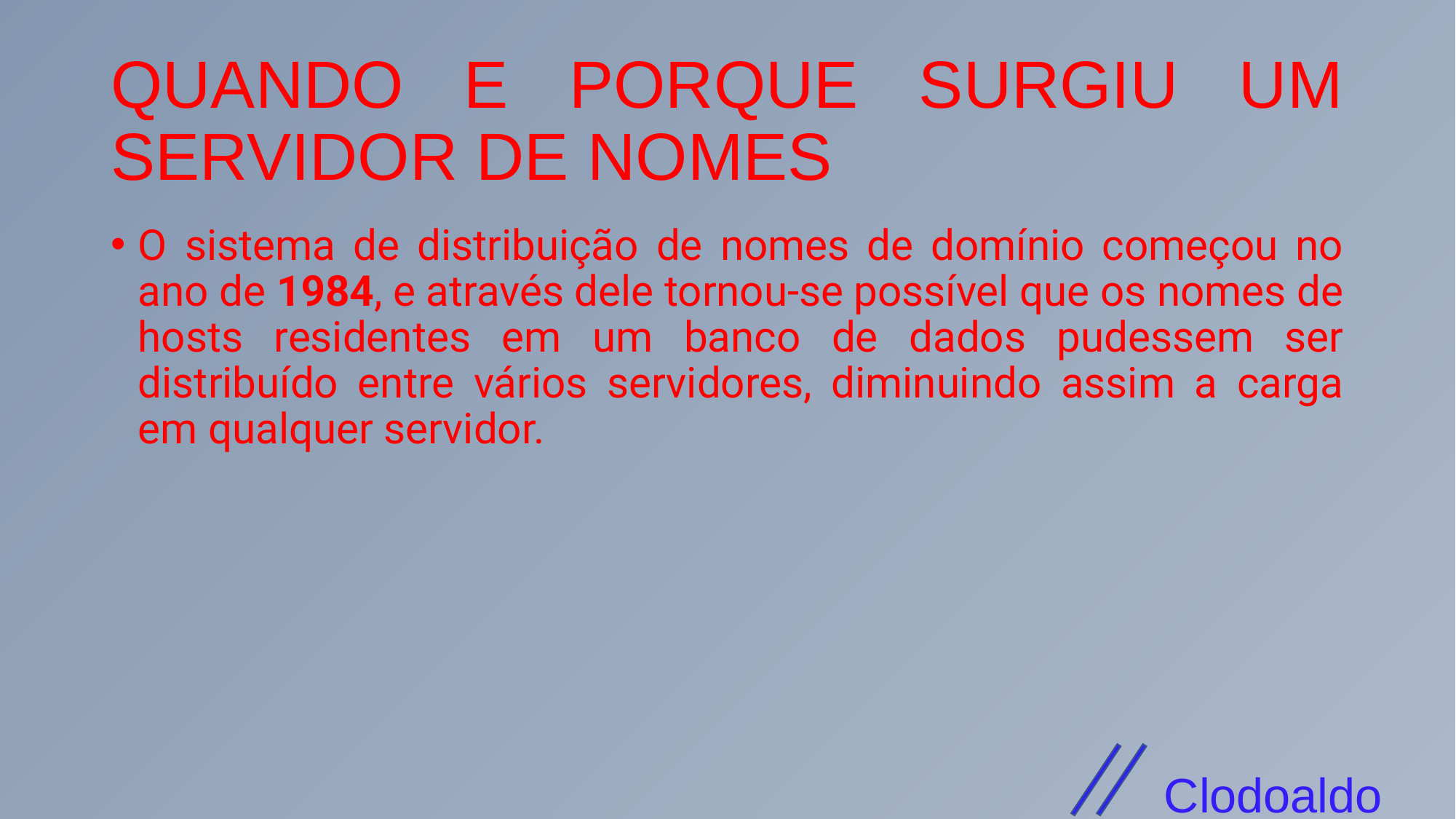

# QUANDO E PORQUE SURGIU UM SERVIDOR DE NOMES
O sistema de distribuição de nomes de domínio começou no ano de 1984, e através dele tornou-se possível que os nomes de hosts residentes em um banco de dados pudessem ser distribuído entre vários servidores, diminuindo assim a carga em qualquer servidor.